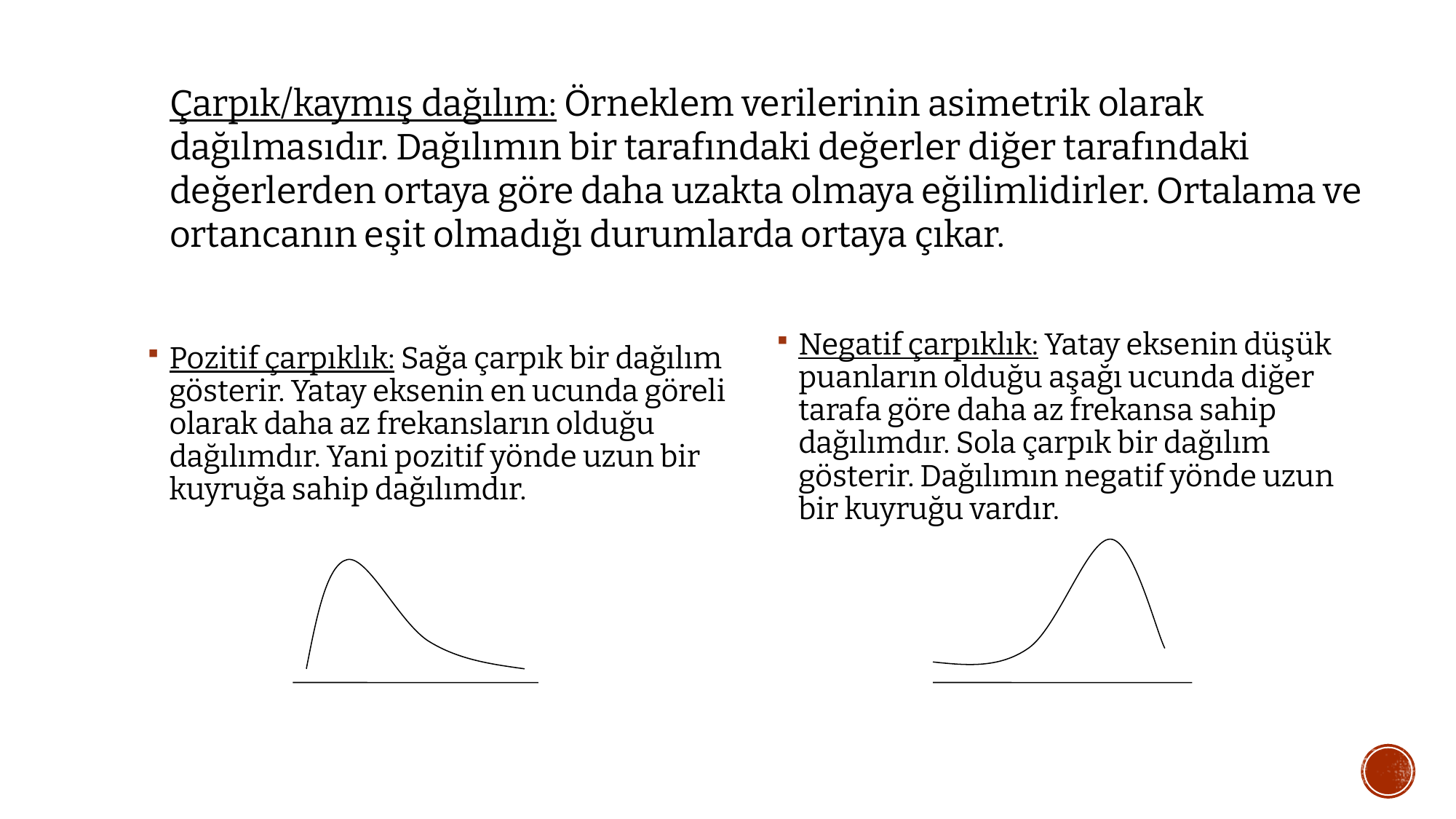

Çarpık/kaymış dağılım: Örneklem verilerinin asimetrik olarak dağılmasıdır. Dağılımın bir tarafındaki değerler diğer tarafındaki değerlerden ortaya göre daha uzakta olmaya eğilimlidirler. Ortalama ve ortancanın eşit olmadığı durumlarda ortaya çıkar.
Negatif çarpıklık: Yatay eksenin düşük puanların olduğu aşağı ucunda diğer tarafa göre daha az frekansa sahip dağılımdır. Sola çarpık bir dağılım gösterir. Dağılımın negatif yönde uzun bir kuyruğu vardır.
Pozitif çarpıklık: Sağa çarpık bir dağılım gösterir. Yatay eksenin en ucunda göreli olarak daha az frekansların olduğu dağılımdır. Yani pozitif yönde uzun bir kuyruğa sahip dağılımdır.